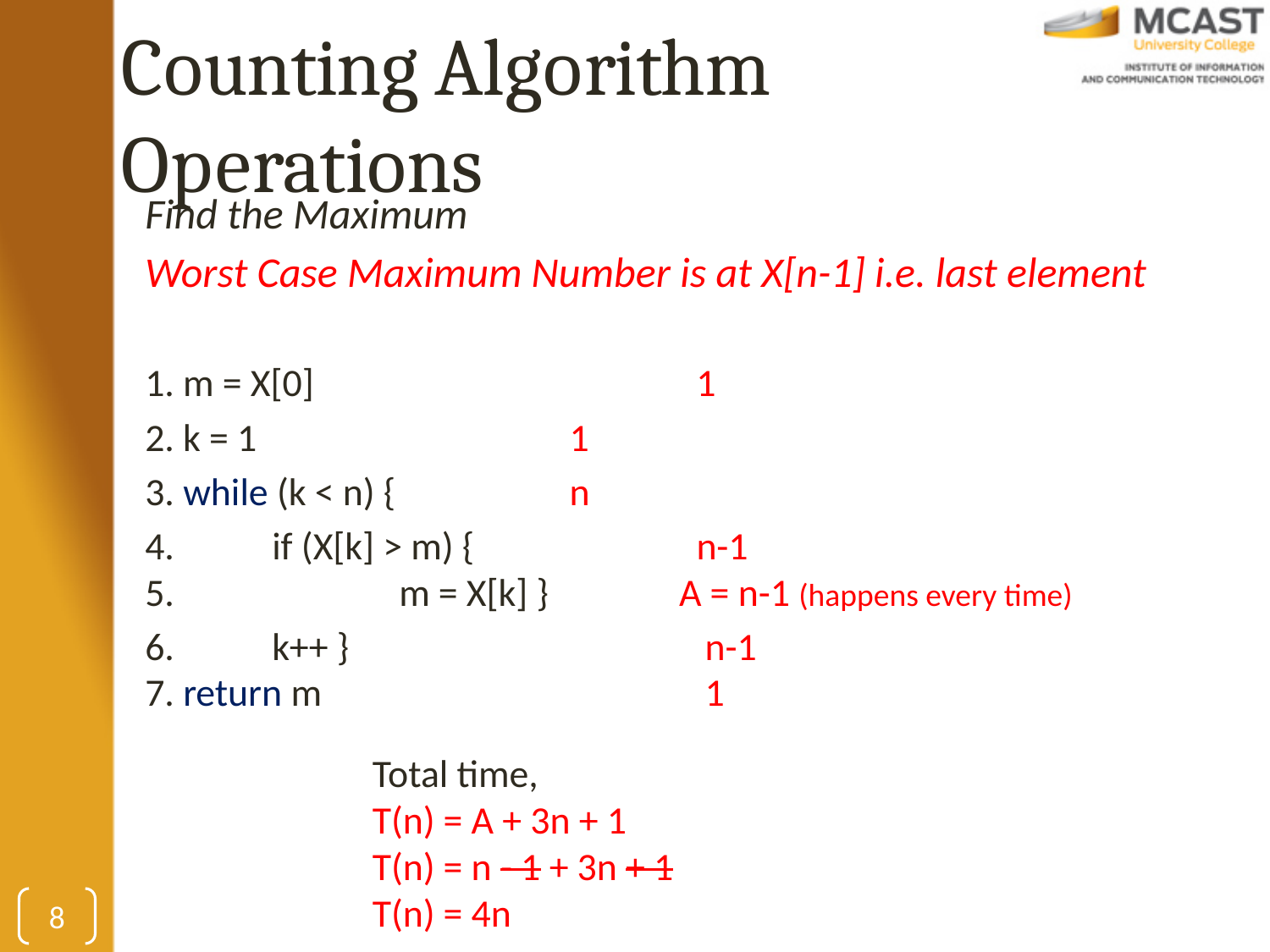

# Counting Algorithm Operations
Find the Maximum
Worst Case Maximum Number is at X[n-1] i.e. last element

1. m = X[0]			     1
2. k = 1			     1
3. while (k < n) {		     n
4.	if (X[k] > m) {		     n-1
5.		m = X[k] }               A = n-1 (happens every time)
6.	k++ }			      n-1
7. return m			      1

Total time,
T(n) = A + 3n + 1
T(n) = n - 1 + 3n + 1
T(n) = 4n
8